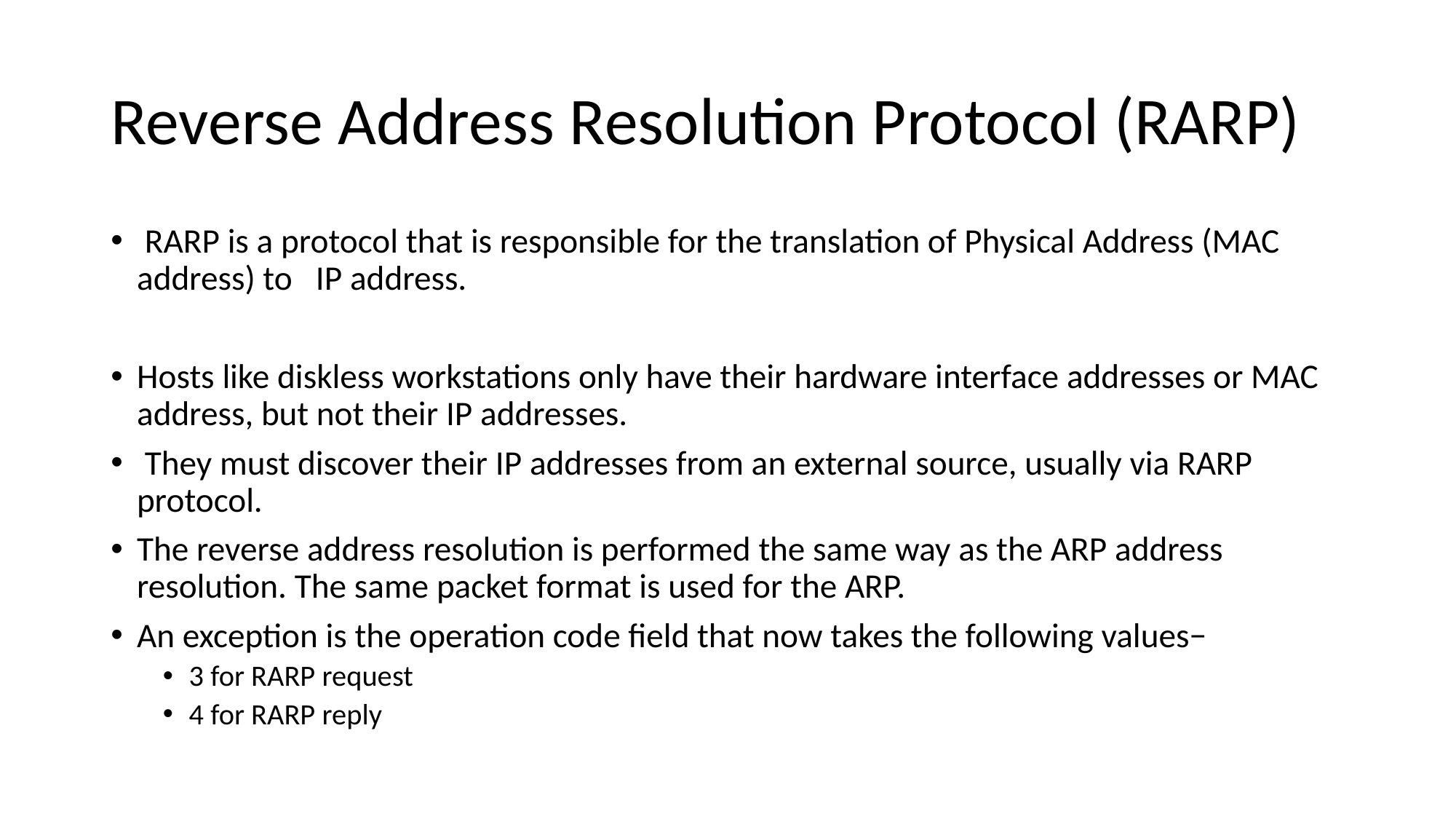

# Reverse Address Resolution Protocol (RARP)
 RARP is a protocol that is responsible for the translation of Physical Address (MAC  address) to   IP address.

Hosts like diskless workstations only have their hardware interface addresses or MAC address, but not their IP addresses.
 They must discover their IP addresses from an external source, usually via RARP protocol.
The reverse address resolution is performed the same way as the ARP address resolution. The same packet format is used for the ARP.
An exception is the operation code field that now takes the following values−
3 for RARP request
4 for RARP reply